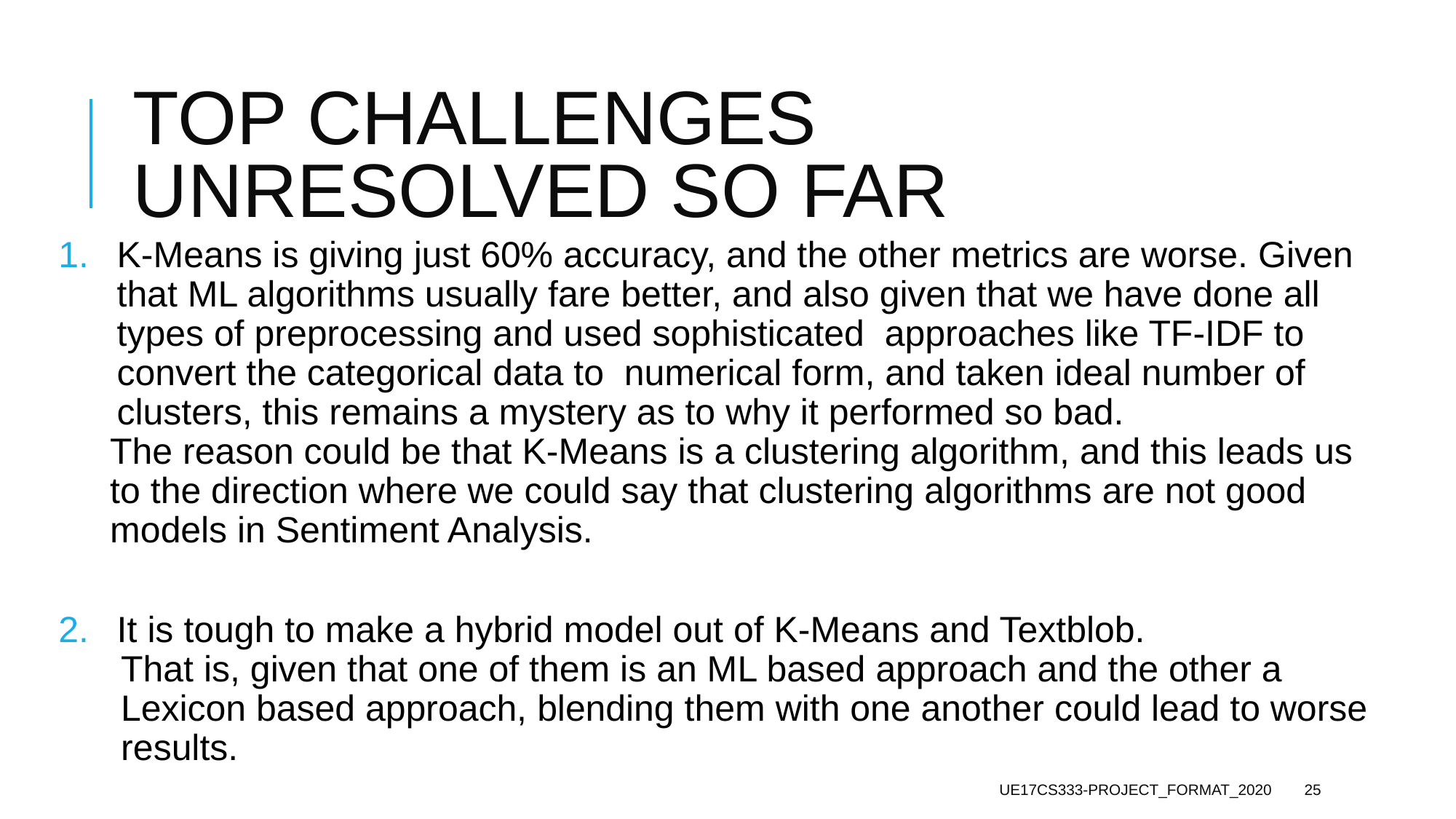

# TOP CHALLENGES UNRESOLVED SO FAR
K-Means is giving just 60% accuracy, and the other metrics are worse. Given that ML algorithms usually fare better, and also given that we have done all types of preprocessing and used sophisticated  approaches like TF-IDF to convert the categorical data to  numerical form, and taken ideal number of clusters, this remains a mystery as to why it performed so bad.
The reason could be that K-Means is a clustering algorithm, and this leads us to the direction where we could say that clustering algorithms are not good models in Sentiment Analysis.

It is tough to make a hybrid model out of K-Means and Textblob.
That is, given that one of them is an ML based approach and the other a Lexicon based approach, blending them with one another could lead to worse results.

UE17CS333-PROJECT_FORMAT_2020
25